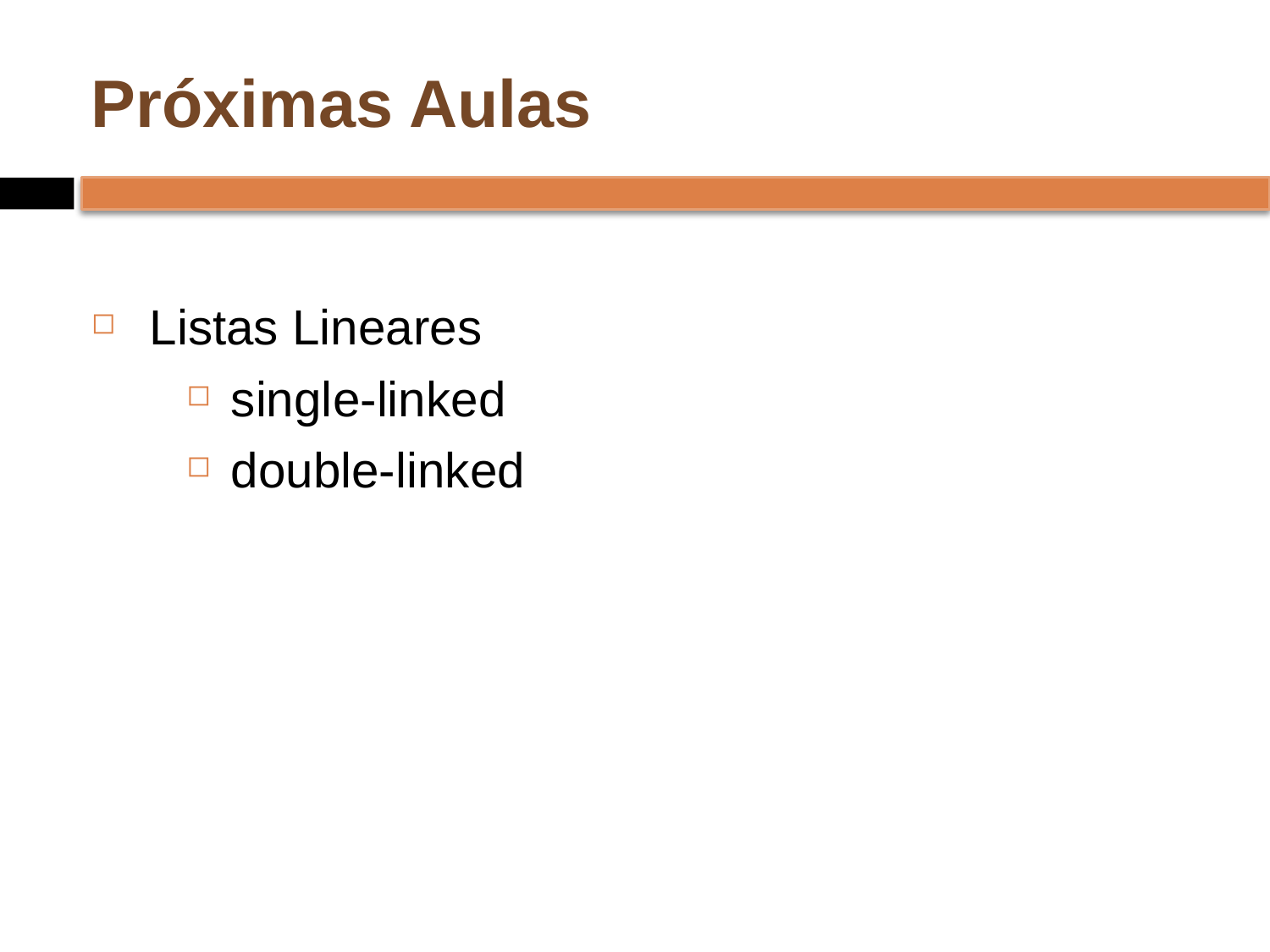

# Próximas Aulas

 Listas Lineares
single-linked
double-linked